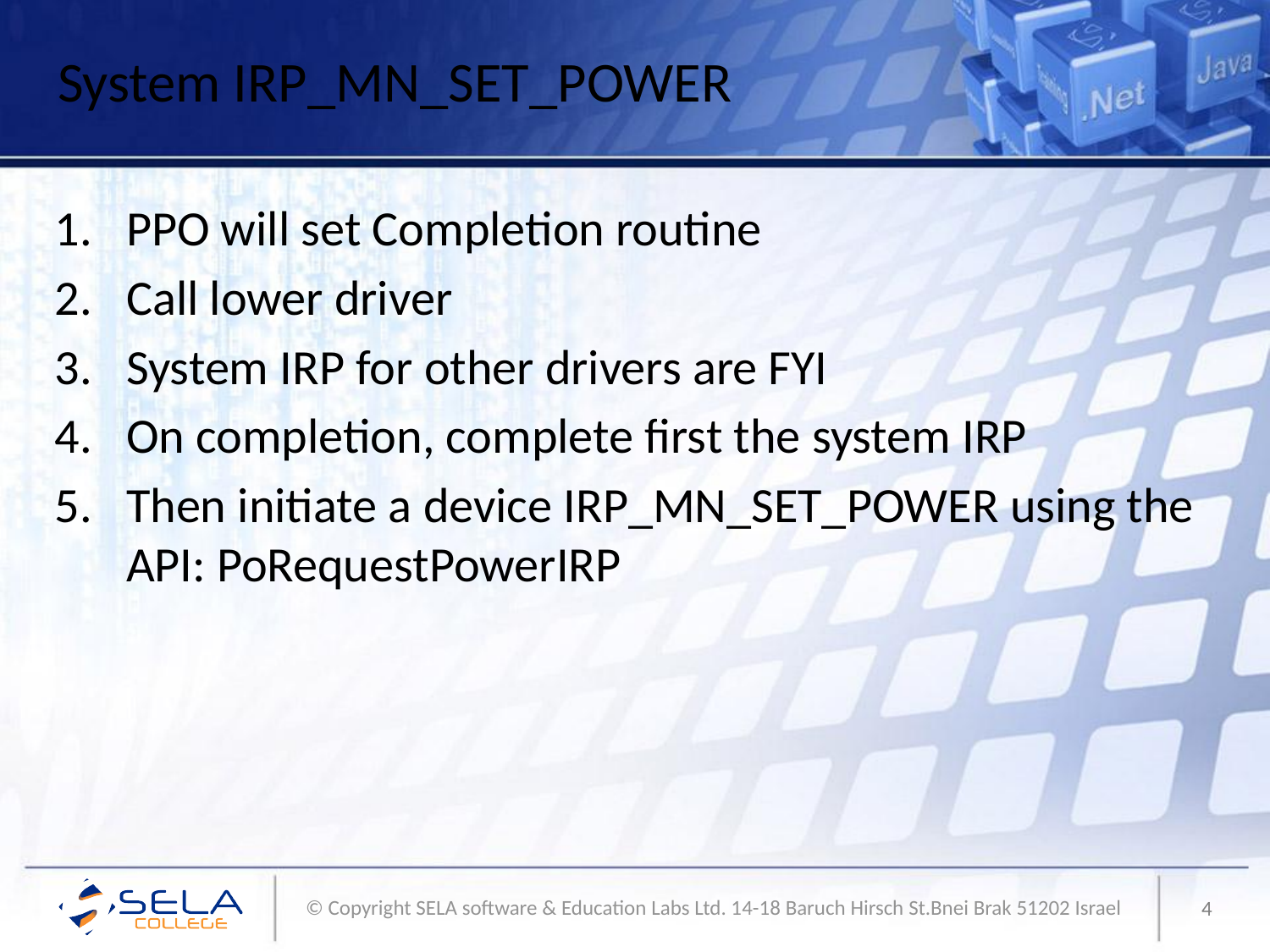

# System IRP_MN_SET_POWER
PPO will set Completion routine
Call lower driver
System IRP for other drivers are FYI
On completion, complete first the system IRP
Then initiate a device IRP_MN_SET_POWER using the API: PoRequestPowerIRP

4
© Copyright SELA software & Education Labs Ltd. 14-18 Baruch Hirsch St.Bnei Brak 51202 Israel